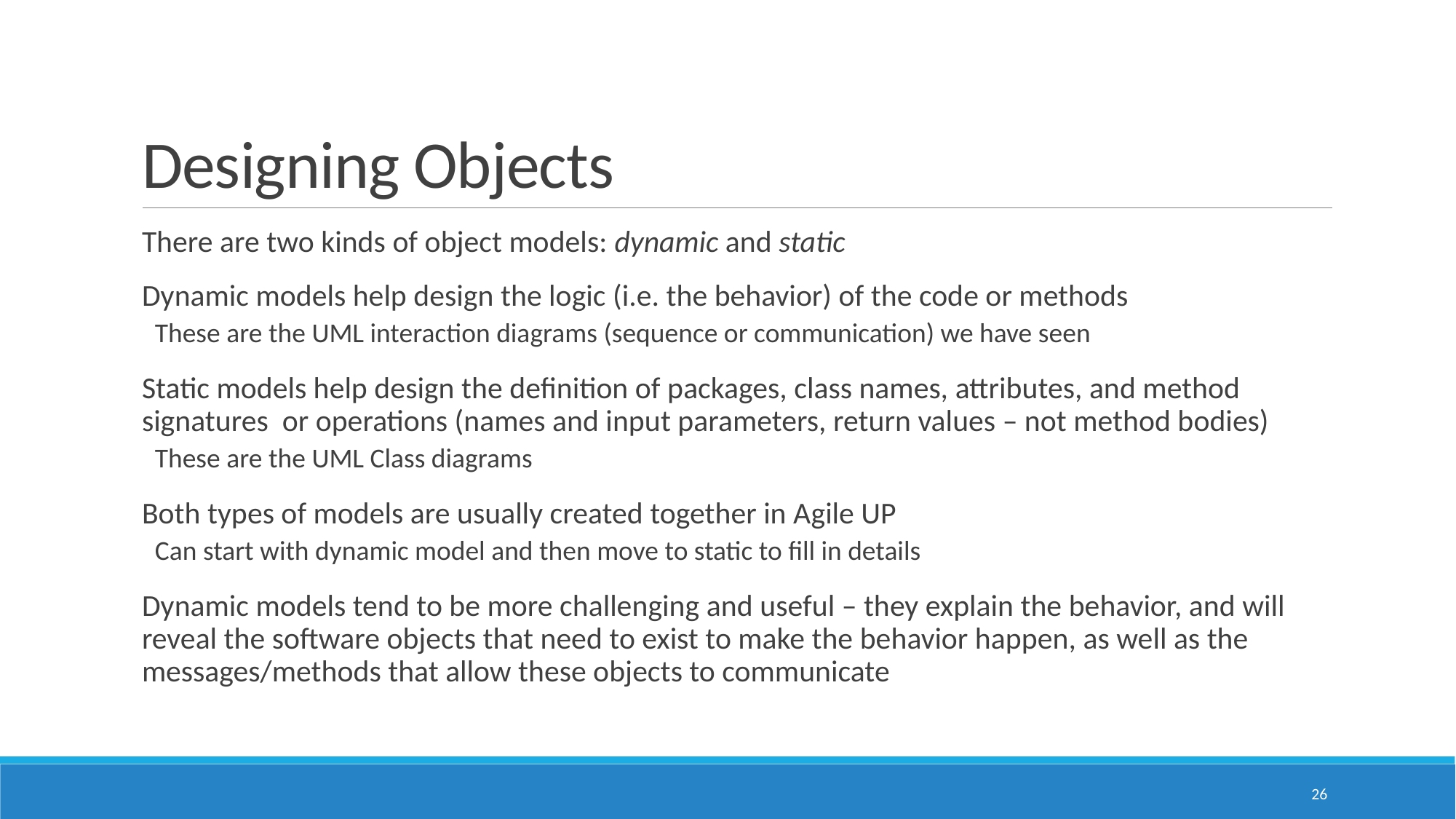

# Designing Objects
There are two kinds of object models: dynamic and static
Dynamic models help design the logic (i.e. the behavior) of the code or methods
These are the UML interaction diagrams (sequence or communication) we have seen
Static models help design the definition of packages, class names, attributes, and method signatures  or operations (names and input parameters, return values – not method bodies)
These are the UML Class diagrams
Both types of models are usually created together in Agile UP
Can start with dynamic model and then move to static to fill in details
Dynamic models tend to be more challenging and useful – they explain the behavior, and will reveal the software objects that need to exist to make the behavior happen, as well as the messages/methods that allow these objects to communicate
26